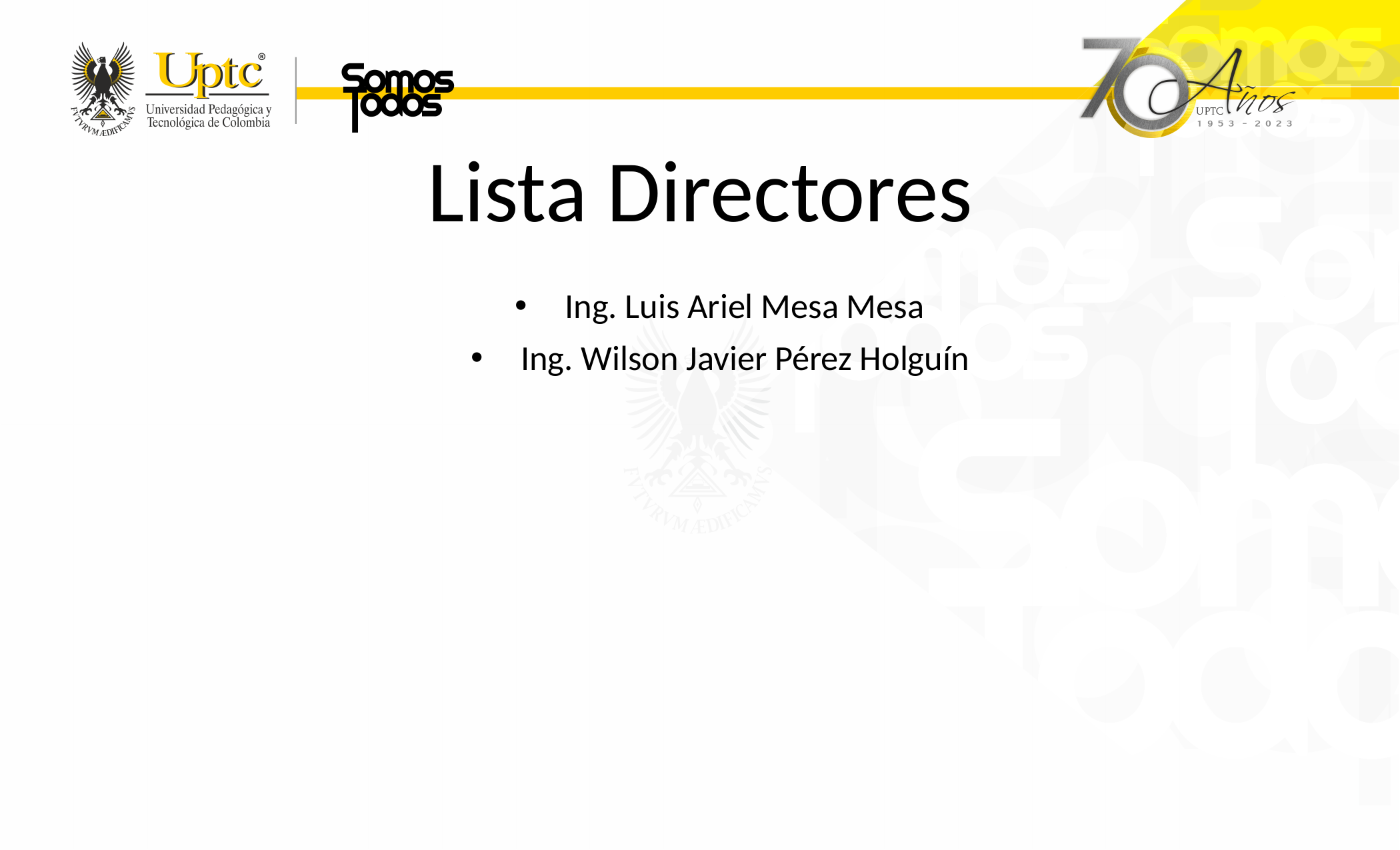

# Lista Directores
Ing. Luis Ariel Mesa Mesa
Ing. Wilson Javier Pérez Holguín